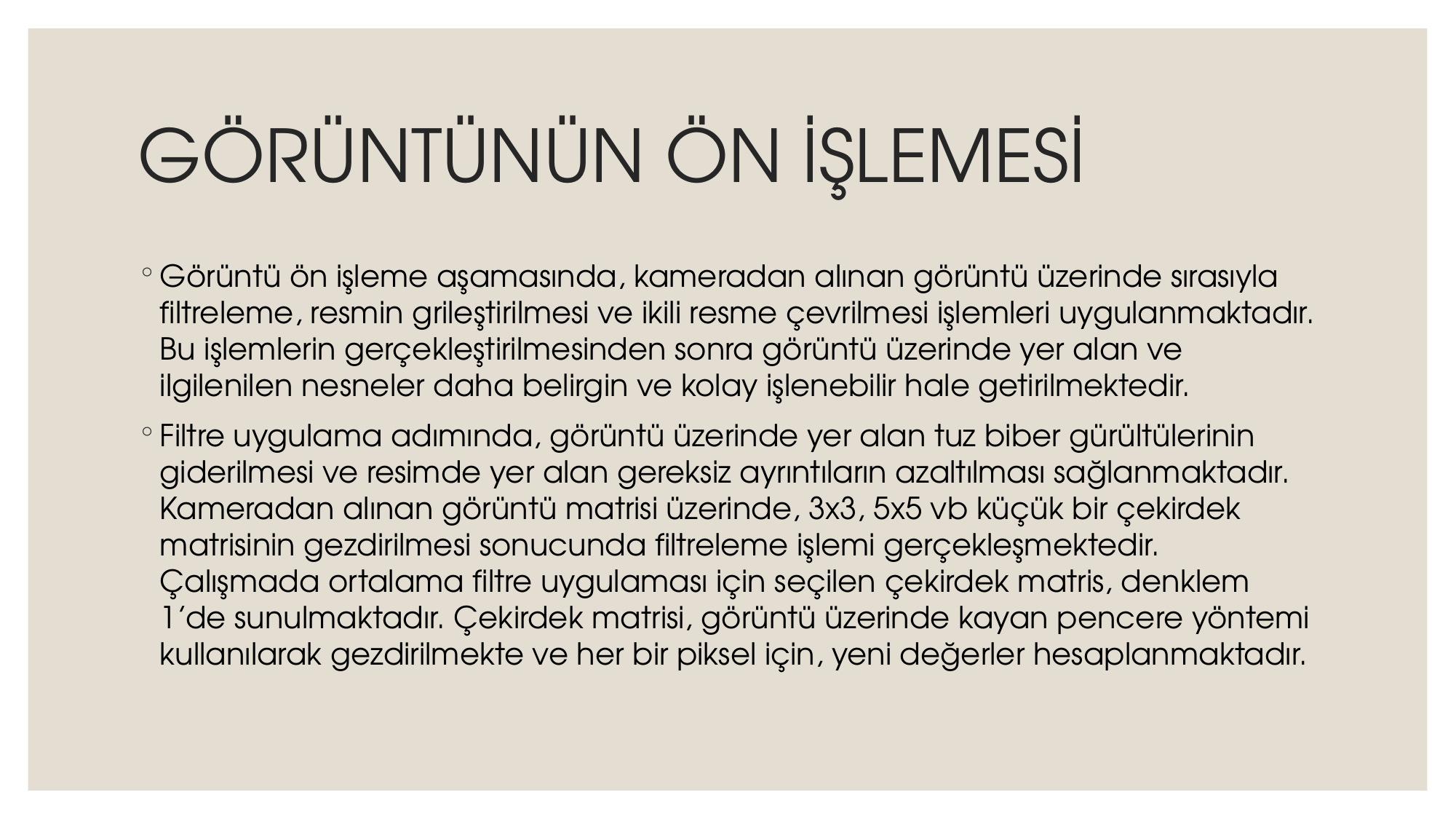

# GÖRÜNTÜNÜN ÖN İŞLEMESİ
Görüntü ön işleme aşamasında, kameradan alınan görüntü üzerinde sırasıyla filtreleme, resmin grileştirilmesi ve ikili resme çevrilmesi işlemleri uygulanmaktadır. Bu işlemlerin gerçekleştirilmesinden sonra görüntü üzerinde yer alan ve ilgilenilen nesneler daha belirgin ve kolay işlenebilir hale getirilmektedir.
Filtre uygulama adımında, görüntü üzerinde yer alan tuz biber gürültülerinin giderilmesi ve resimde yer alan gereksiz ayrıntıların azaltılması sağlanmaktadır. Kameradan alınan görüntü matrisi üzerinde, 3x3, 5x5 vb küçük bir çekirdek matrisinin gezdirilmesi sonucunda filtreleme işlemi gerçekleşmektedir. Çalışmada ortalama filtre uygulaması için seçilen çekirdek matris, denklem 1’de sunulmaktadır. Çekirdek matrisi, görüntü üzerinde kayan pencere yöntemi kullanılarak gezdirilmekte ve her bir piksel için, yeni değerler hesaplanmaktadır.